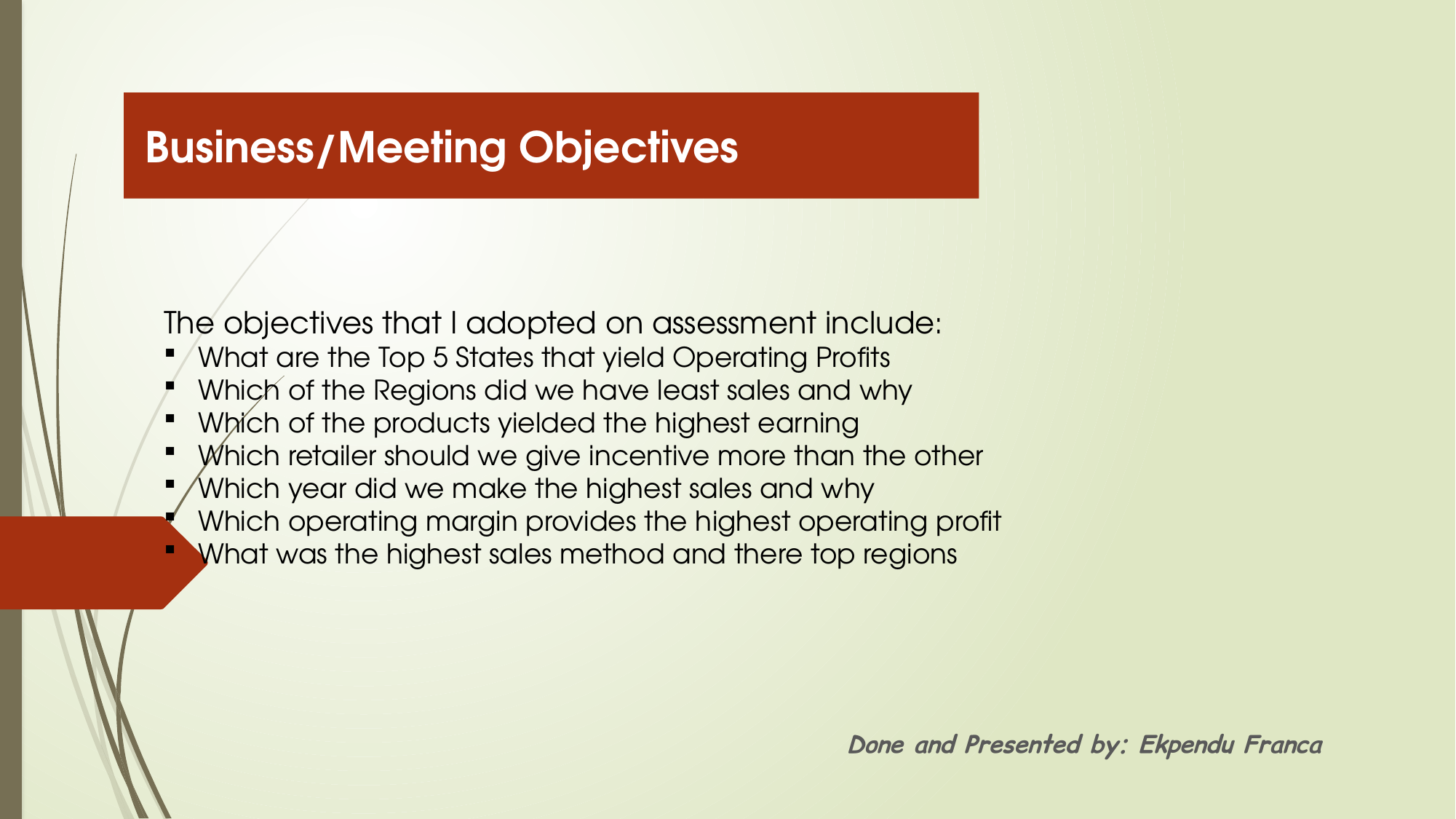

Business/Meeting Objectives

The objectives that I adopted on assessment include:
What are the Top 5 States that yield Operating Profits
Which of the Regions did we have least sales and why
Which of the products yielded the highest earning
Which retailer should we give incentive more than the other
Which year did we make the highest sales and why
Which operating margin provides the highest operating profit
What was the highest sales method and there top regions

Done and Presented by: Ekpendu Franca